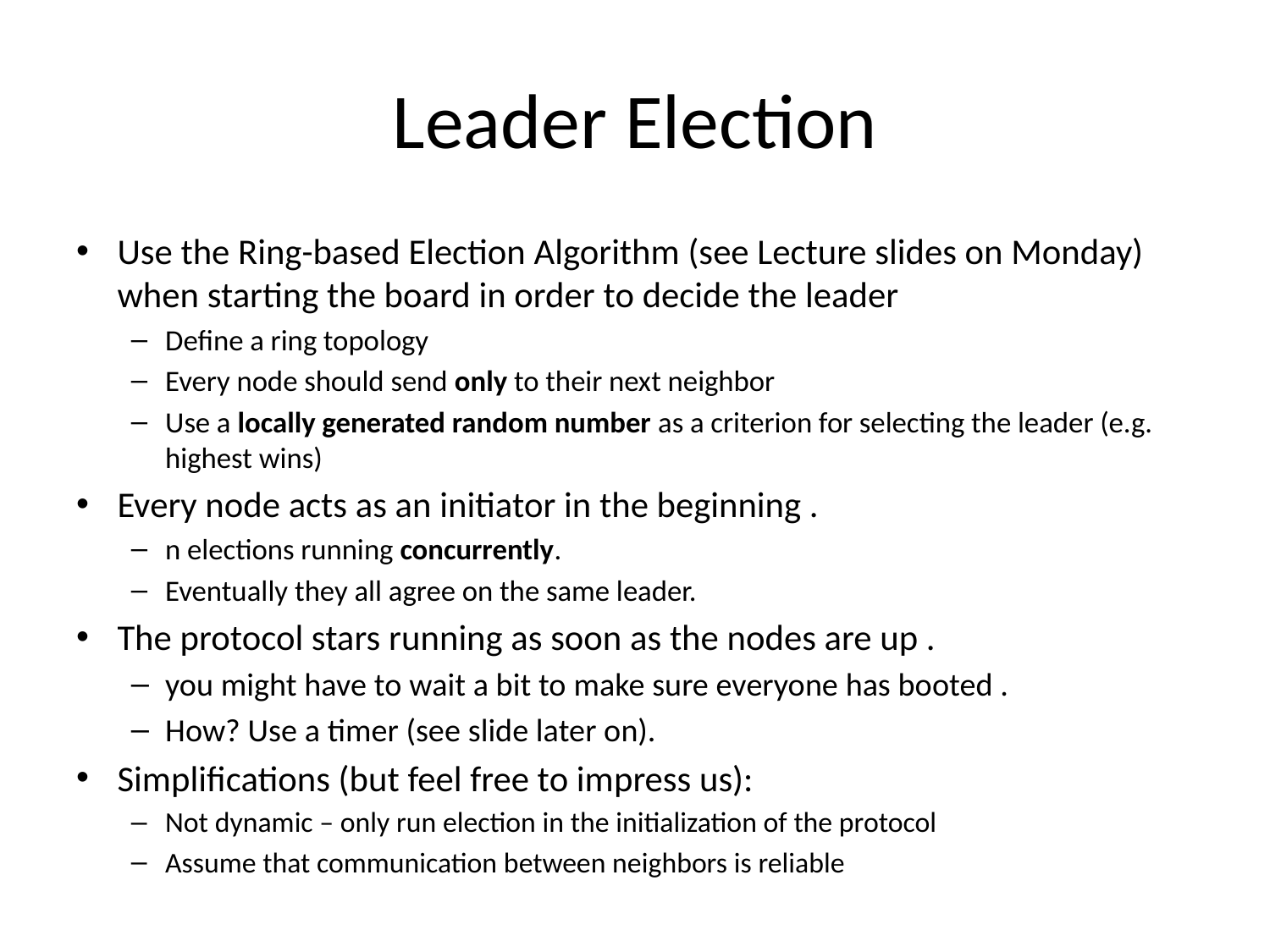

# Leader Election
Use the Ring-based Election Algorithm (see Lecture slides on Monday) when starting the board in order to decide the leader
Define a ring topology
Every node should send only to their next neighbor
Use a locally generated random number as a criterion for selecting the leader (e.g. highest wins)
Every node acts as an initiator in the beginning .
n elections running concurrently.
Eventually they all agree on the same leader.
The protocol stars running as soon as the nodes are up .
you might have to wait a bit to make sure everyone has booted .
How? Use a timer (see slide later on).
Simplifications (but feel free to impress us):
Not dynamic – only run election in the initialization of the protocol
Assume that communication between neighbors is reliable